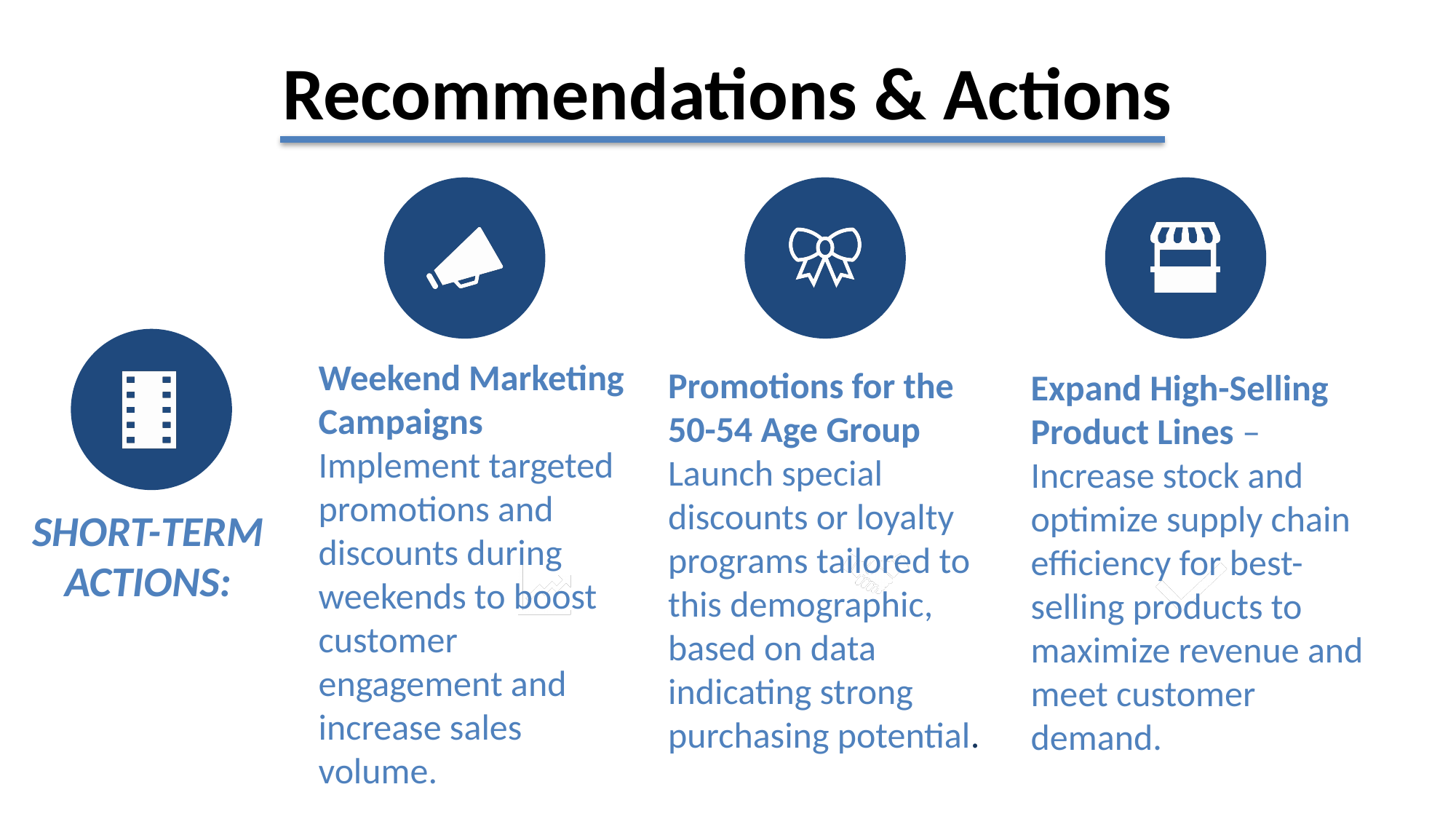

# Recommendations & Actions

Weekend Marketing Campaigns  Implement targeted promotions and discounts during weekends to boost customer engagement and increase sales volume.
Promotions for the 50-54 Age Group
Launch special discounts or loyalty programs tailored to this demographic, based on data indicating strong purchasing potential.
Expand High-Selling Product Lines – Increase stock and optimize supply chain efficiency for best-selling products to maximize revenue and meet customer demand.
Short-Term Actions: